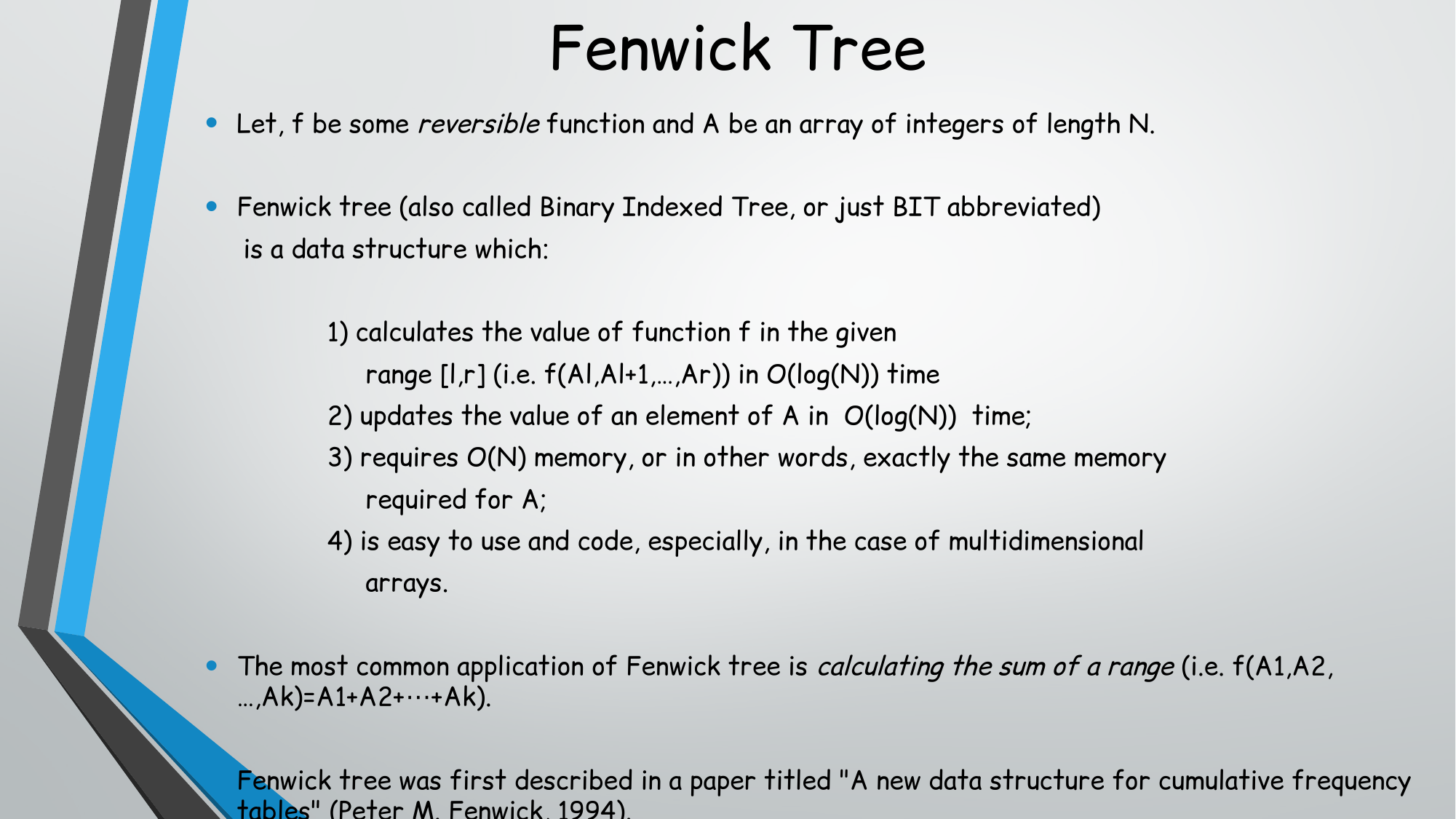

# Fenwick Tree
Let, f be some reversible function and A be an array of integers of length N.

Fenwick tree (also called Binary Indexed Tree, or just BIT abbreviated)
     is a data structure which:

                1) calculates the value of function f in the given
                     range [l,r] (i.e. f(Al,Al+1,…,Ar)) in O(log(N)) time
                2) updates the value of an element of A in  O(log(N))  time;
                3) requires O(N) memory, or in other words, exactly the same memory
                     required for A;
                4) is easy to use and code, especially, in the case of multidimensional
                     arrays.

The most common application of Fenwick tree is calculating the sum of a range (i.e. f(A1,A2,…,Ak)=A1+A2+⋯+Ak).

Fenwick tree was first described in a paper titled "A new data structure for cumulative frequency tables" (Peter M. Fenwick, 1994).